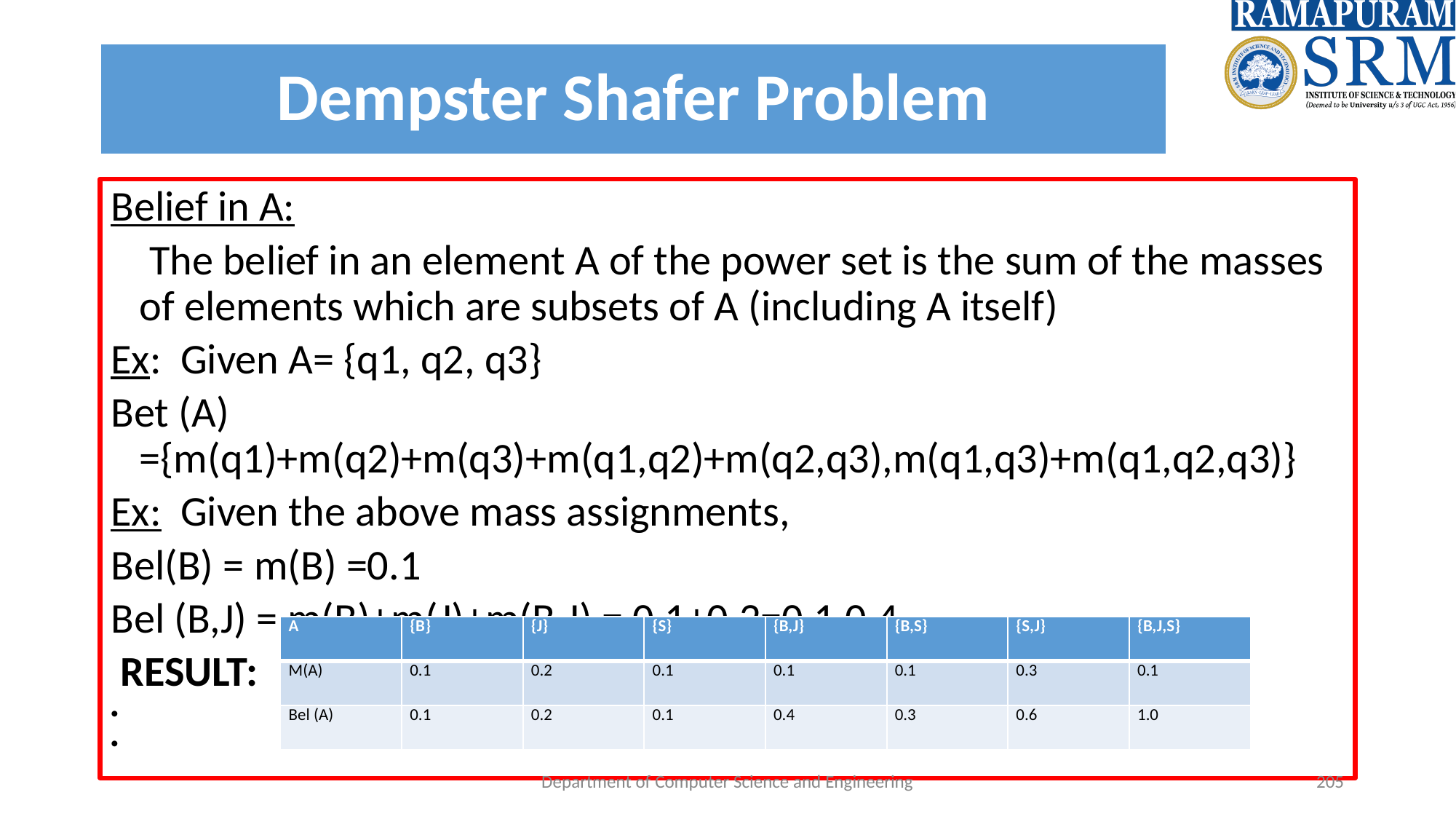

#
Dempster Shafer Problem
Belief in A:
    The belief in an element A of the power set is the sum of the masses of elements which are subsets of A (including A itself)
Ex:  Given A= {q1, q2, q3}
Bet (A) ={m(q1)+m(q2)+m(q3)+m(q1,q2)+m(q2,q3),m(q1,q3)+m(q1,q2,q3)}
Ex:  Given the above mass assignments,
Bel(B) = m(B) =0.1
Bel (B,J) = m(B)+m(J)+m(B,J) = 0.1+0.2=0.1 0.4
 RESULT:

| A | {B} | {J} | {S} | {B,J} | {B,S} | {S,J} | {B,J,S} |
| --- | --- | --- | --- | --- | --- | --- | --- |
| M(A) | 0.1 | 0.2 | 0.1 | 0.1 | 0.1 | 0.3 | 0.1 |
| Bel (A) | 0.1 | 0.2 | 0.1 | 0.4 | 0.3 | 0.6 | 1.0 |
Department of Computer Science and Engineering
205